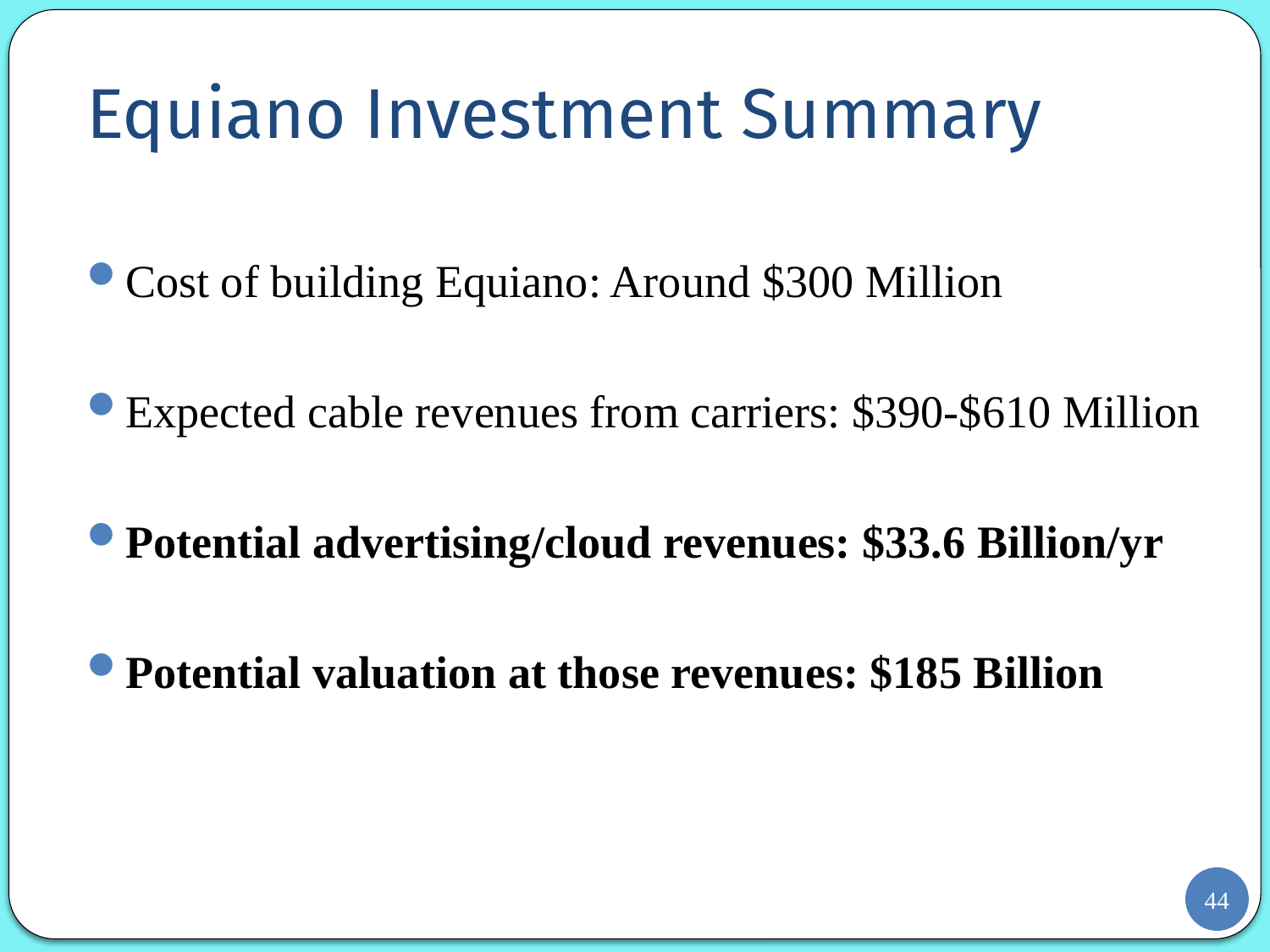

# Equiano Investment Summary

Cost of building Equiano: Around $300 Million

Expected cable revenues from carriers: $390-$610 Million

Potential advertising/cloud revenues: $33.6 Billion/yr

Potential valuation at those revenues: $185 Billion
44